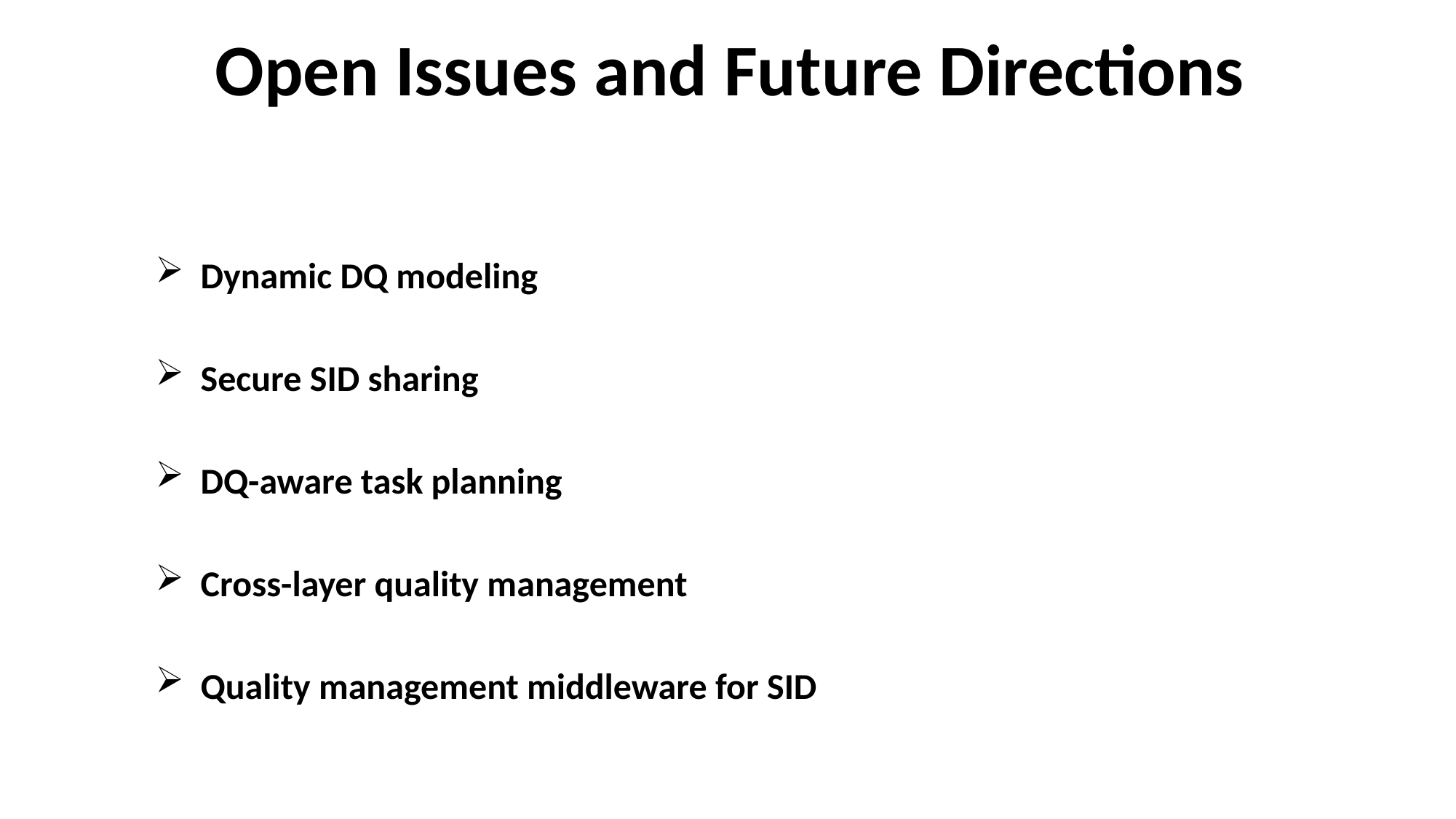

Open Issues and Future Directions
  Dynamic DQ modeling
  Secure SID sharing
  DQ-aware task planning
  Cross-layer quality management
  Quality management middleware for SID